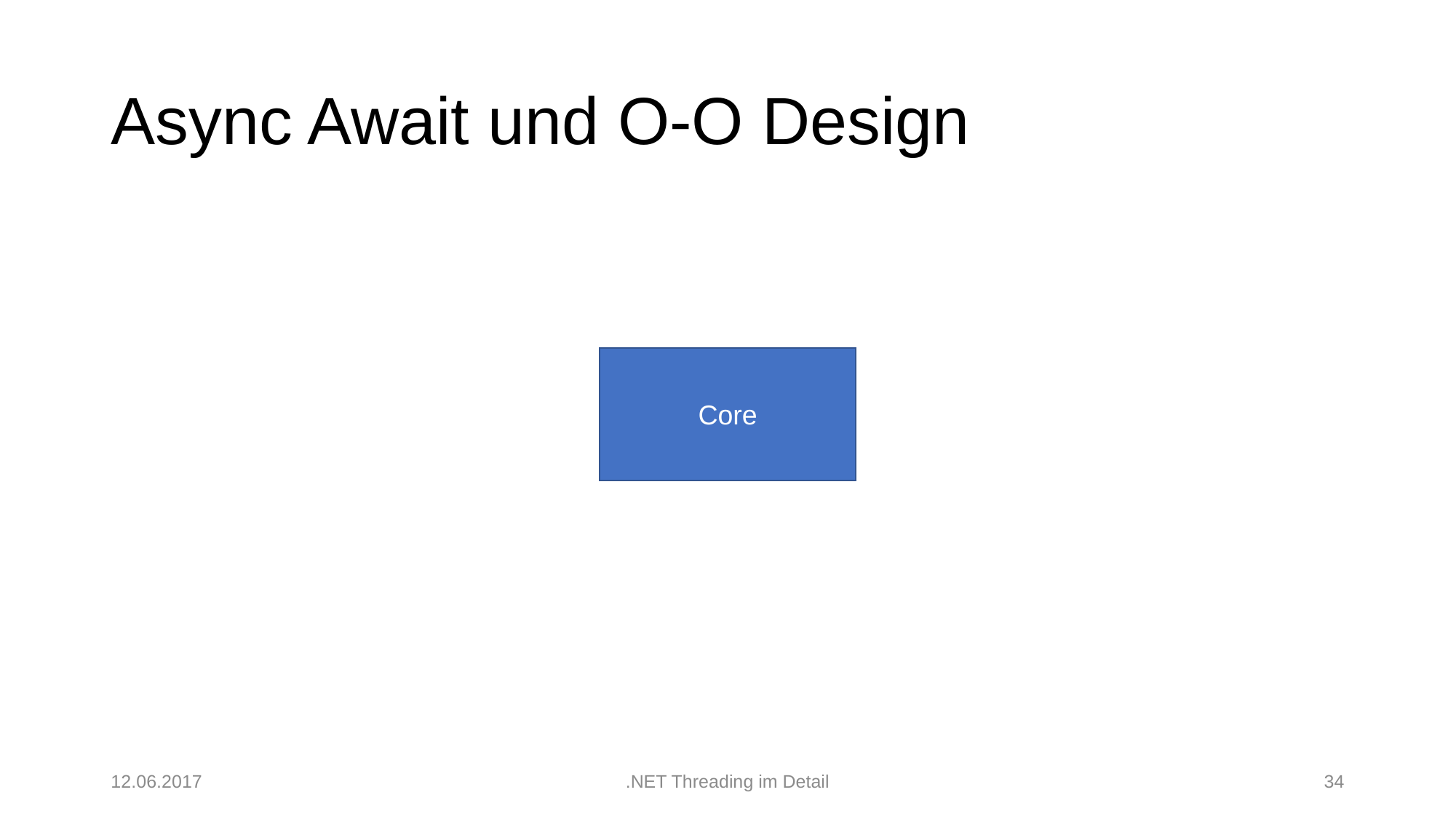

# Async Await und O-O Design
Core
12.06.2017
.NET Threading im Detail
34